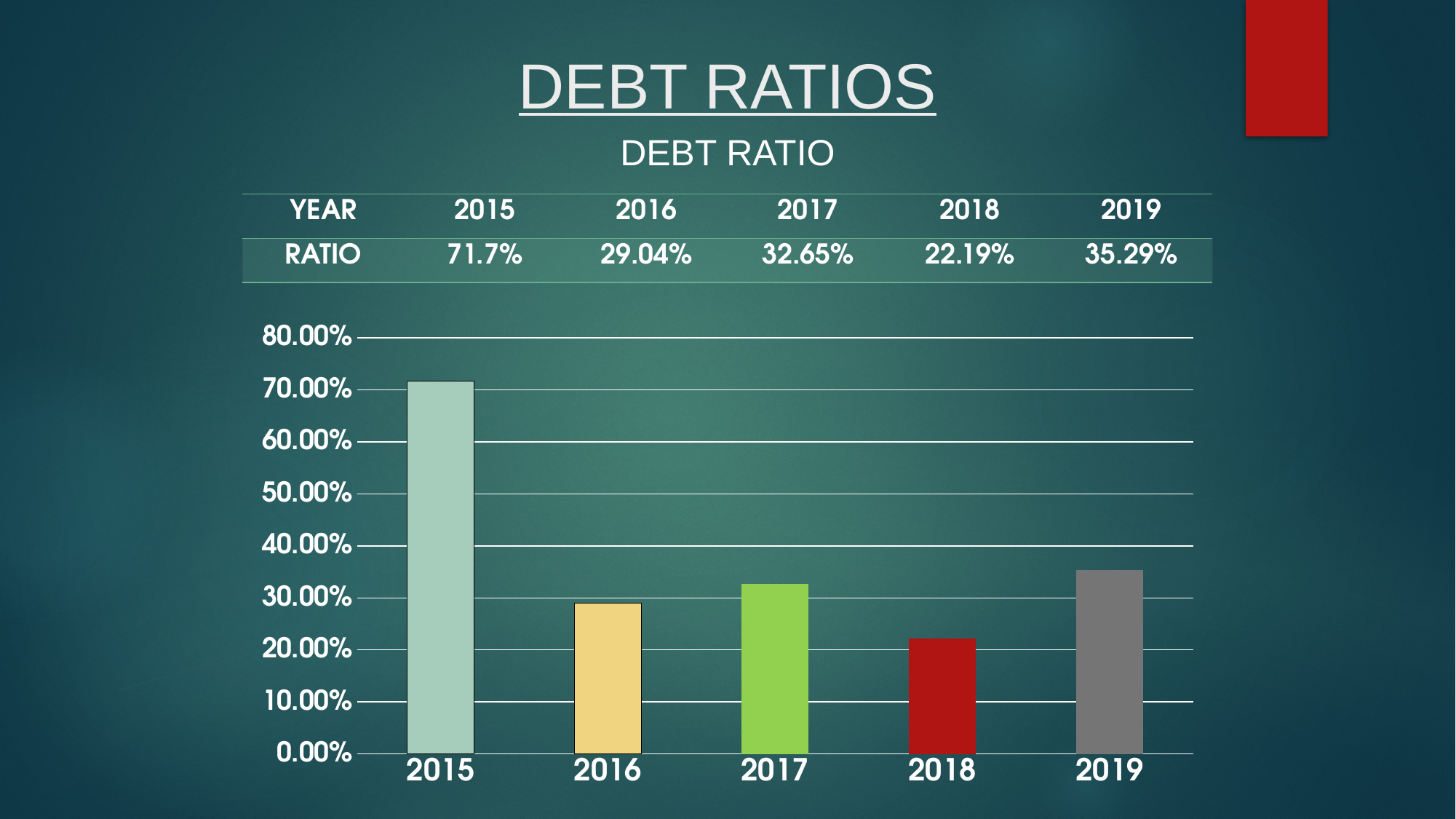

# DEBT RATIOS
DEBT RATIO
| YEAR | 2015 | 2016 | 2017 | 2018 | 2019 |
| --- | --- | --- | --- | --- | --- |
| RATIO | 71.7% | 29.04% | 32.65% | 22.19% | 35.29% |

### Chart

| Category |  |  |  |
|---|---|---|---|
| 2015 | 0.717 | None | None |
| 2016 | 0.2904 | None | None |
| 2017 | 0.3265 | None | None |
| 2018 | 0.2219 | None | None |
| 2019 | 0.3529 | None | None |